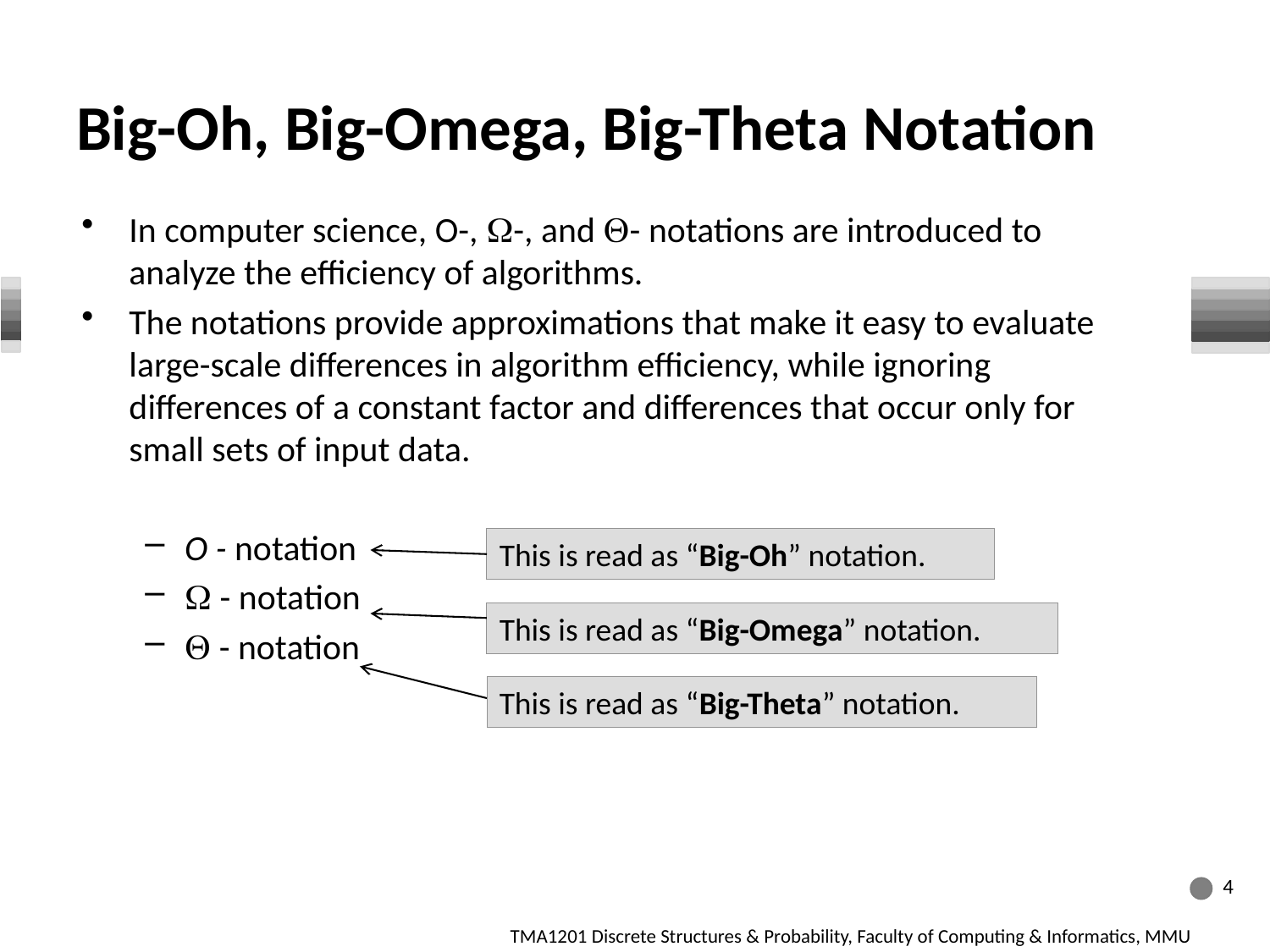

# Big-Oh, Big-Omega, Big-Theta Notation
In computer science, O-, Ω-, and Θ- notations are introduced to analyze the efficiency of algorithms.
The notations provide approximations that make it easy to evaluate large-scale differences in algorithm efficiency, while ignoring differences of a constant factor and differences that occur only for small sets of input data.

O - notation
Ω - notation
Θ - notation

This is read as “Big-Oh” notation.
This is read as “Big-Omega” notation.
This is read as “Big-Theta” notation.
4